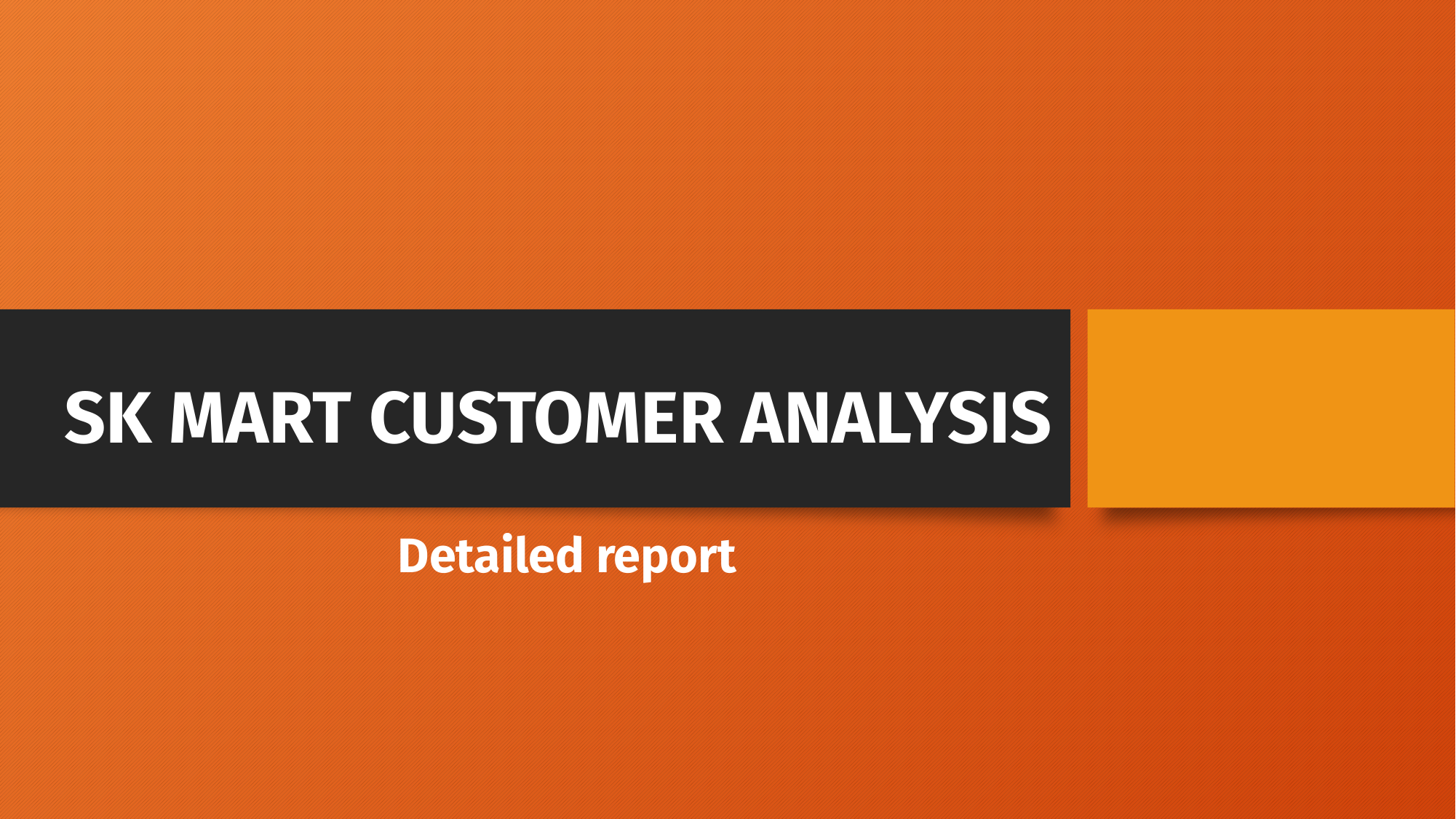

# SK MART CUSTOMER ANALYSIS
Detailed report